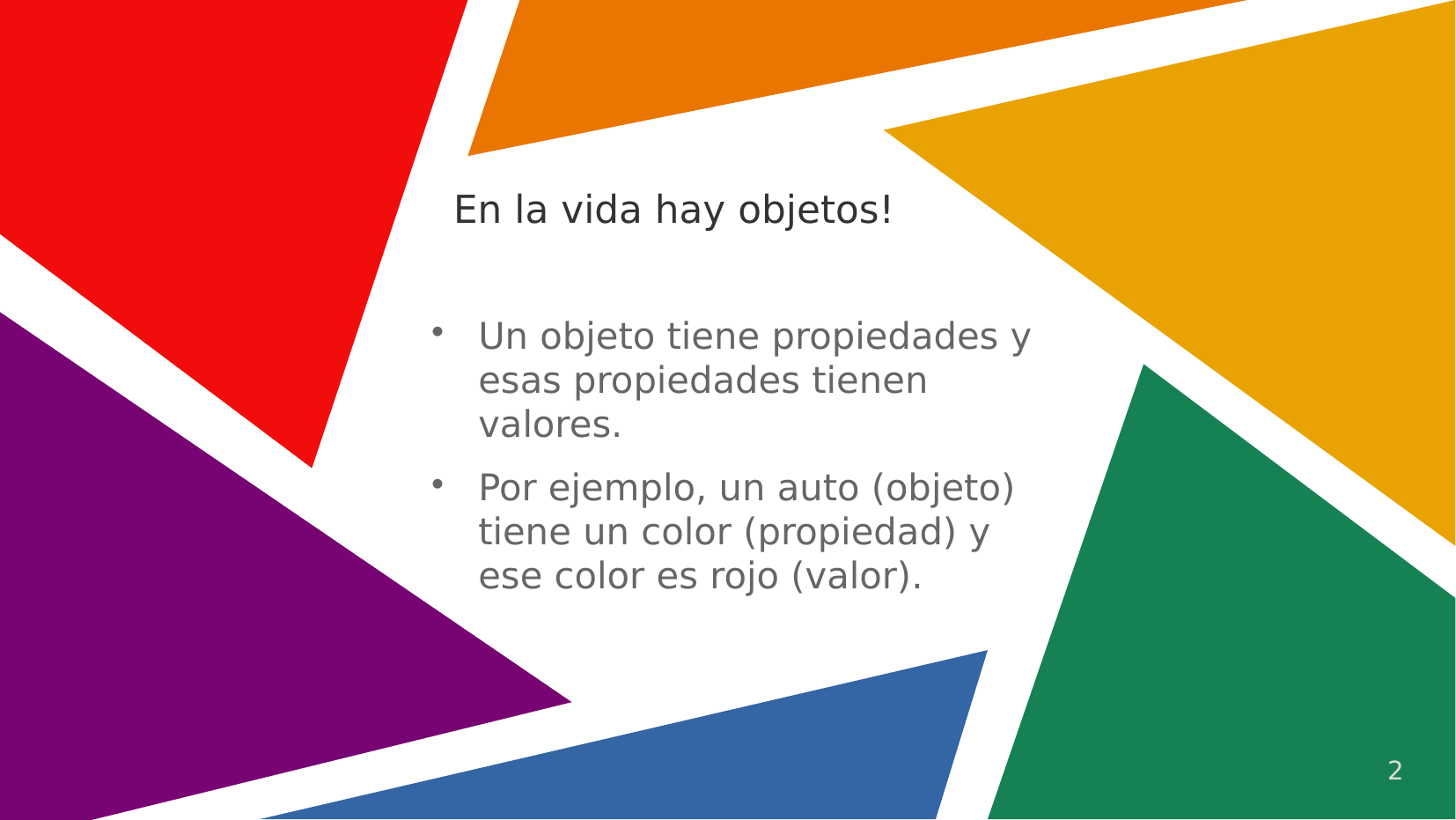

# En la vida hay objetos!
Un objeto tiene propiedades y esas propiedades tienen valores.
Por ejemplo, un auto (objeto) tiene un color (propiedad) y ese color es rojo (valor).
2